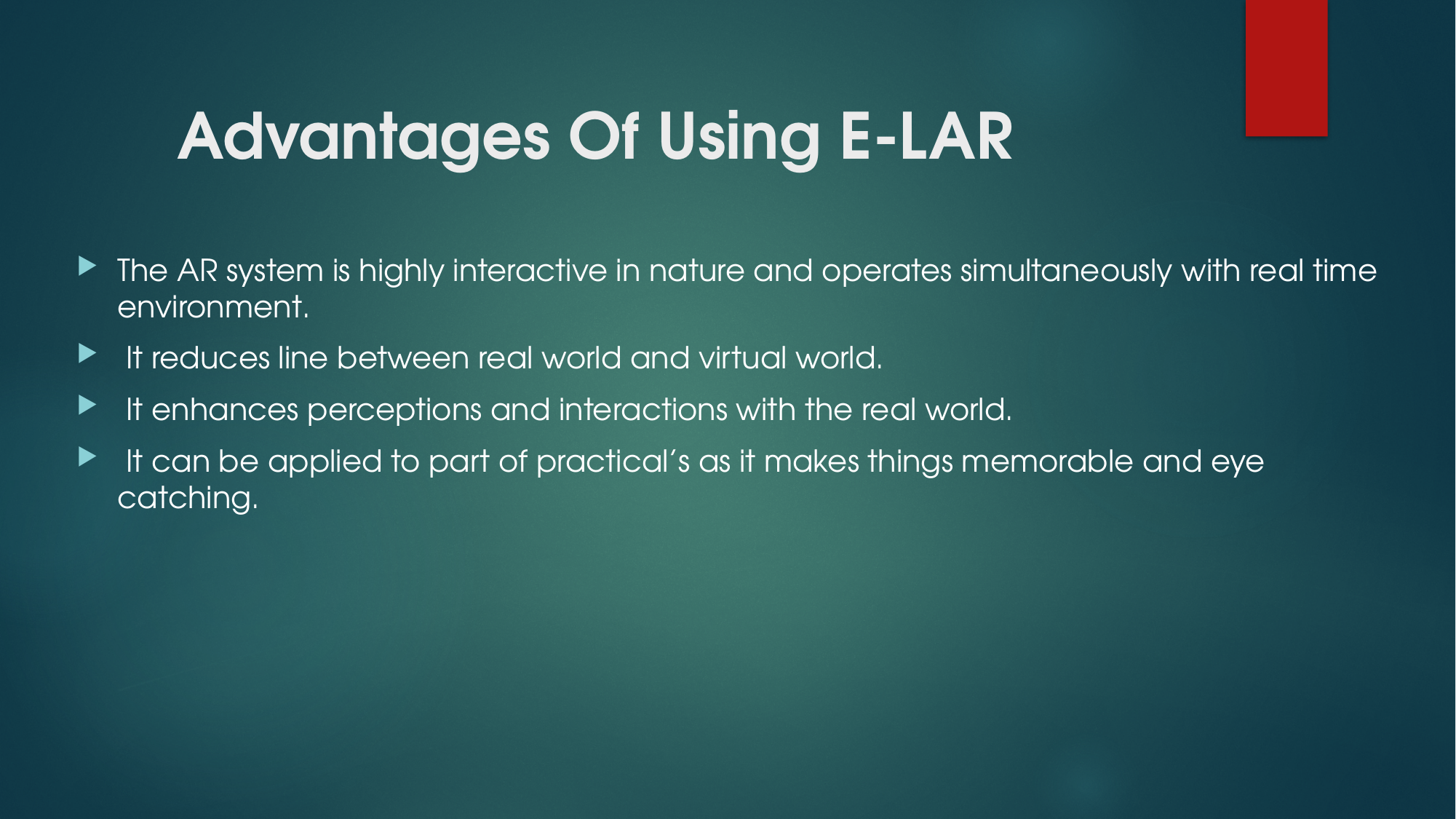

# Advantages Of Using E-LAR
The AR system is highly interactive in nature and operates simultaneously with real time environment.
 It reduces line between real world and virtual world.
 It enhances perceptions and interactions with the real world.
 It can be applied to part of practical’s as it makes things memorable and eye catching.